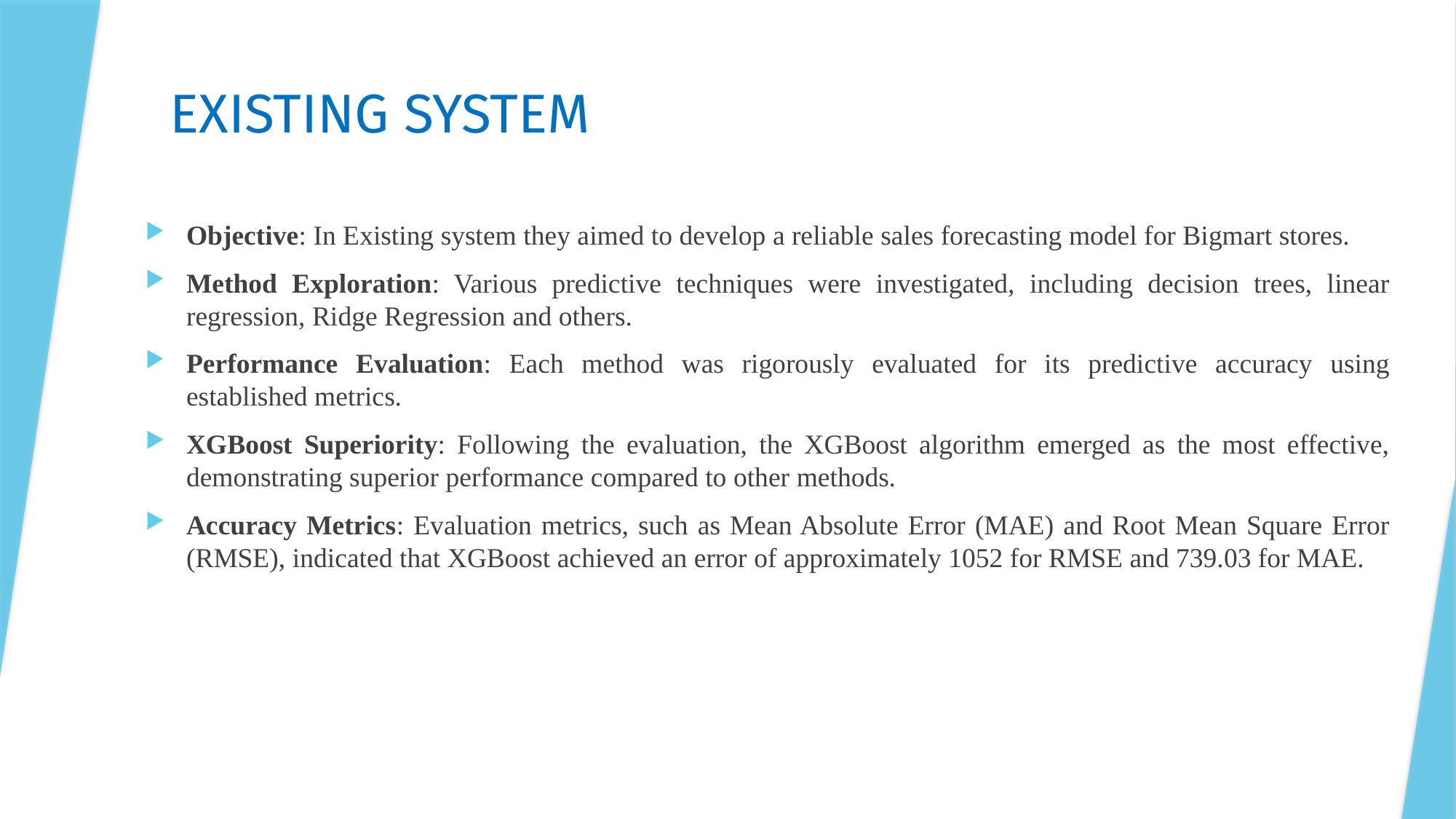

# EXISTING SYSTEM
Objective: In Existing system they aimed to develop a reliable sales forecasting model for Bigmart stores.
Method Exploration: Various predictive techniques were investigated, including decision trees, linear regression, Ridge Regression and others.
Performance Evaluation: Each method was rigorously evaluated for its predictive accuracy using established metrics.
XGBoost Superiority: Following the evaluation, the XGBoost algorithm emerged as the most effective, demonstrating superior performance compared to other methods.
Accuracy Metrics: Evaluation metrics, such as Mean Absolute Error (MAE) and Root Mean Square Error (RMSE), indicated that XGBoost achieved an error of approximately 1052 for RMSE and 739.03 for MAE.